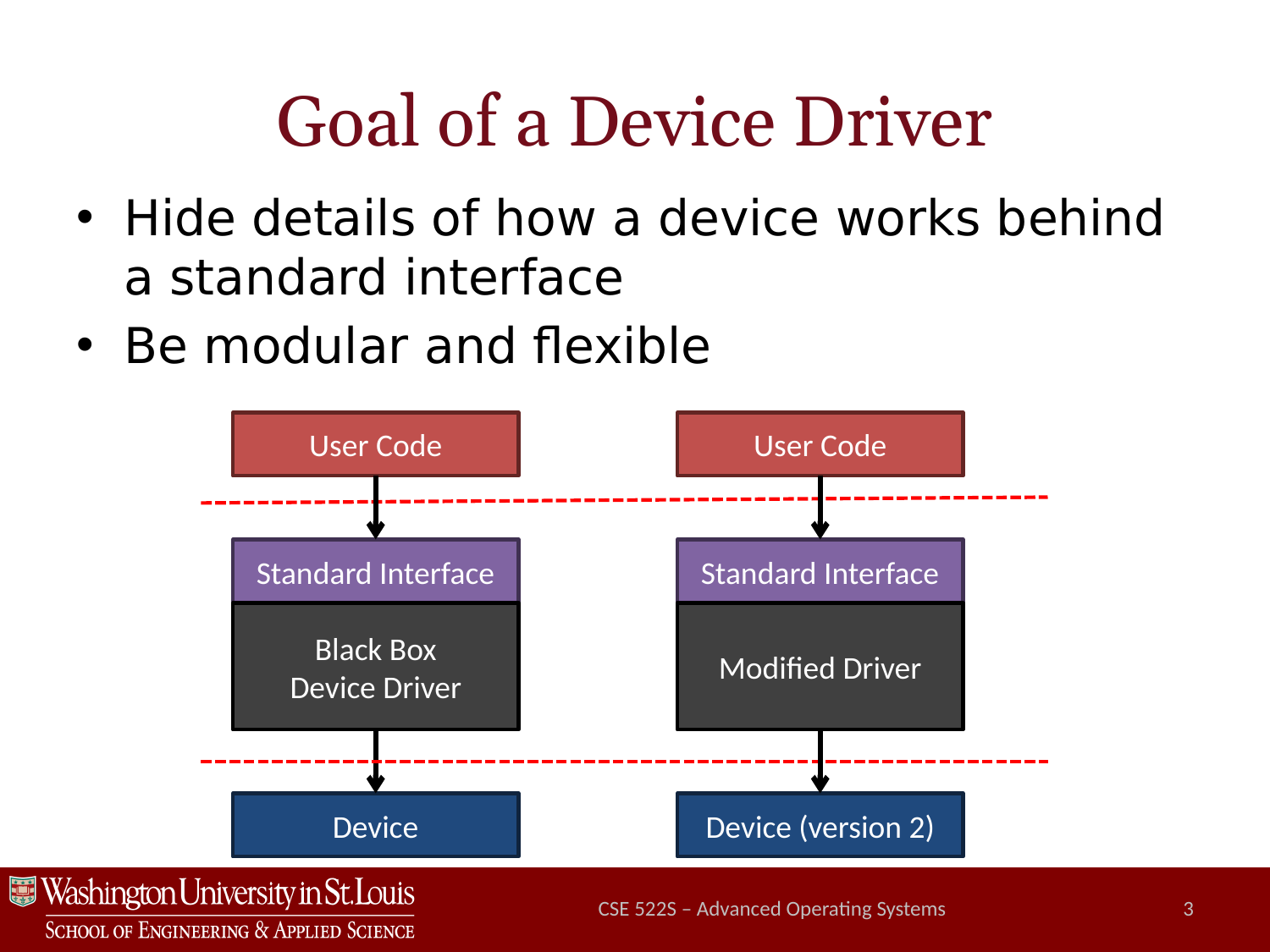

# Goal of a Device Driver
Hide details of how a device works behind a standard interface
Be modular and flexible
User Code
User Code
Standard Interface
Standard Interface
Black Box
Device Driver
Modified Driver
Device
Device (version 2)
CSE 522S – Advanced Operating Systems
3